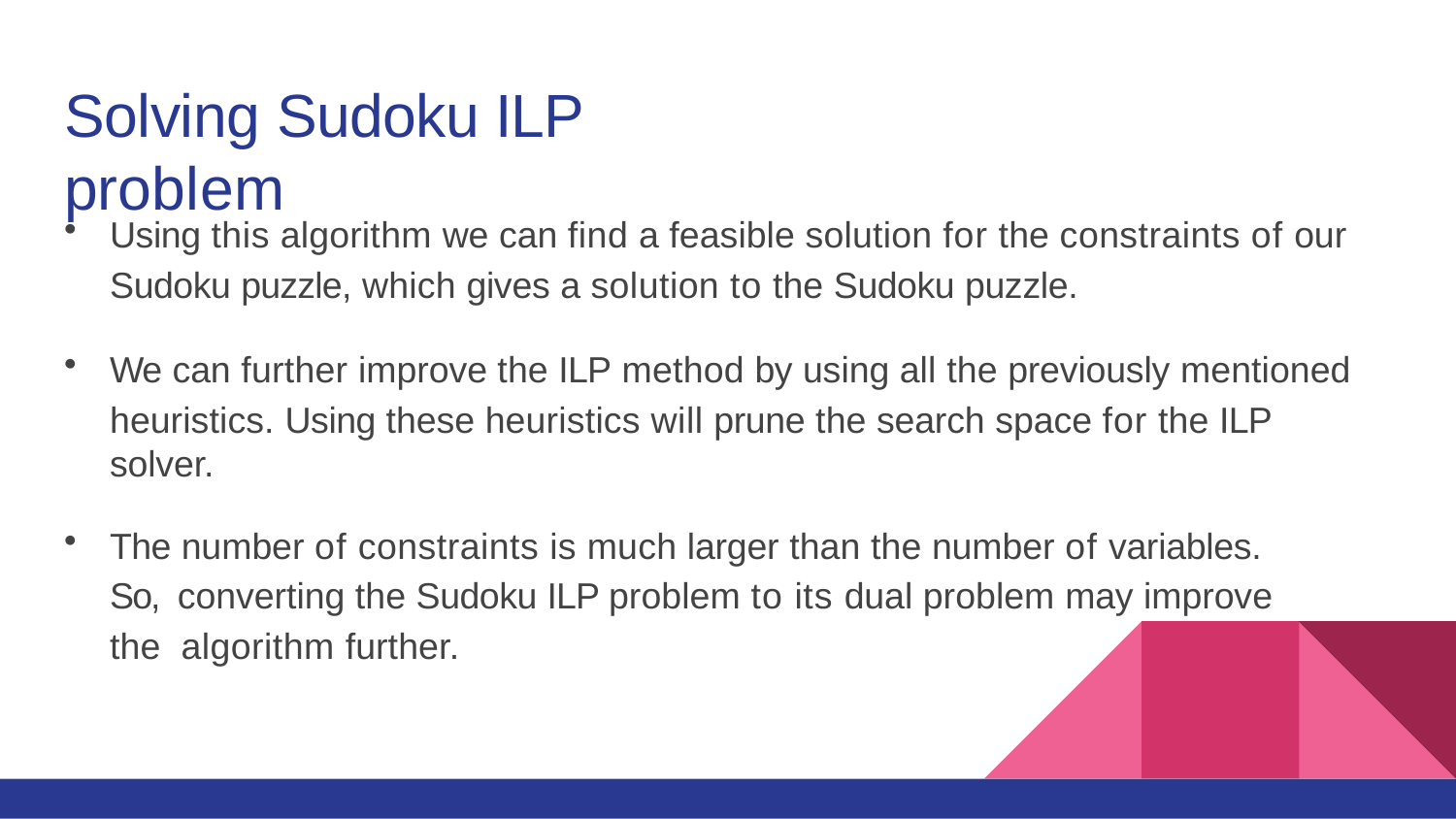

# Solving Sudoku ILP problem
Using this algorithm we can find a feasible solution for the constraints of our
Sudoku puzzle, which gives a solution to the Sudoku puzzle.

We can further improve the ILP method by using all the previously mentioned
heuristics. Using these heuristics will prune the search space for the ILP solver.
The number of constraints is much larger than the number of variables. So,  converting the Sudoku ILP problem to its dual problem may improve the  algorithm further.